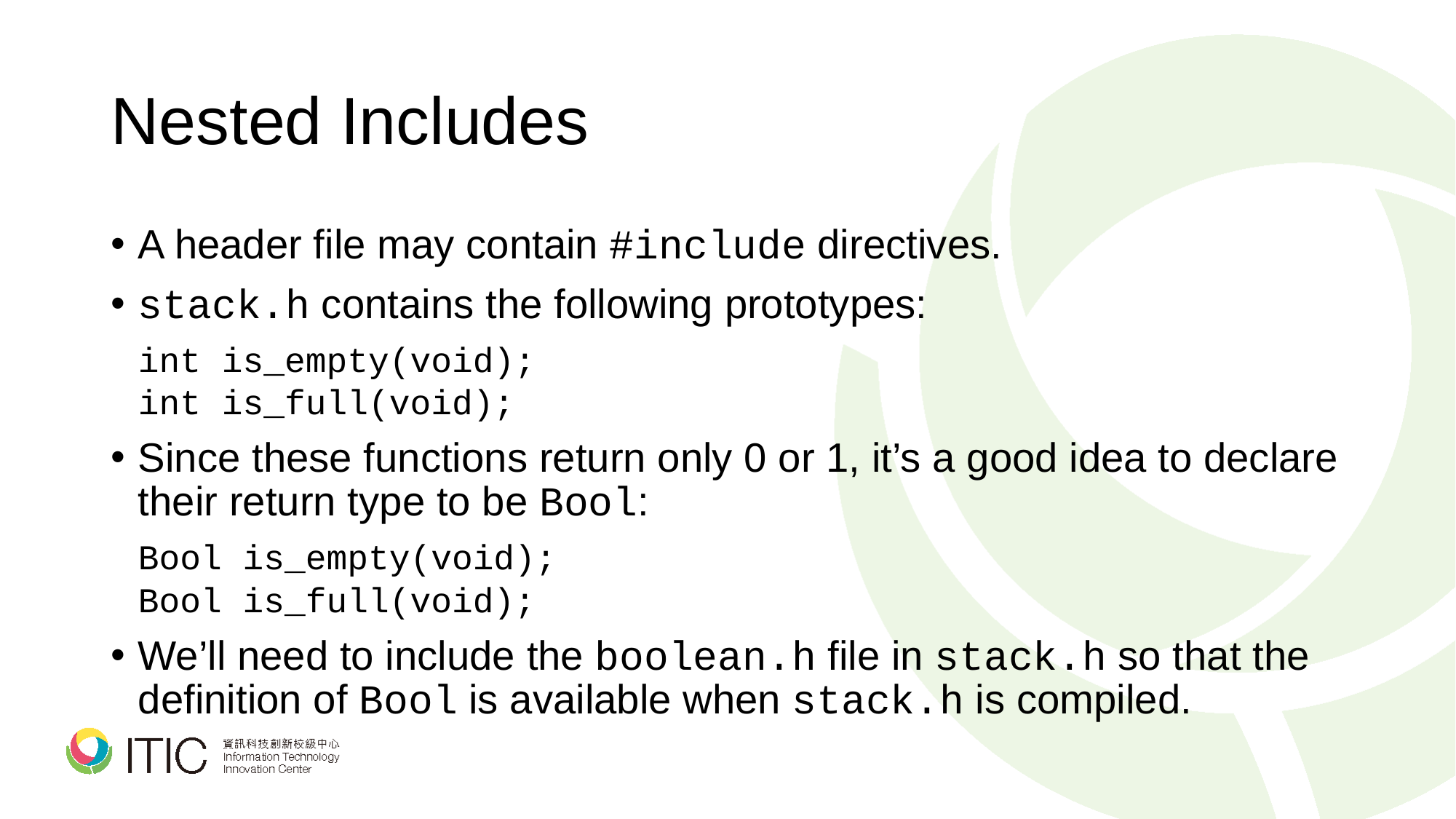

# Nested Includes
A header file may contain #include directives.
stack.h contains the following prototypes:
	int is_empty(void);
	int is_full(void);
Since these functions return only 0 or 1, it’s a good idea to declare their return type to be Bool:
	Bool is_empty(void);
	Bool is_full(void);
We’ll need to include the boolean.h file in stack.h so that the definition of Bool is available when stack.h is compiled.